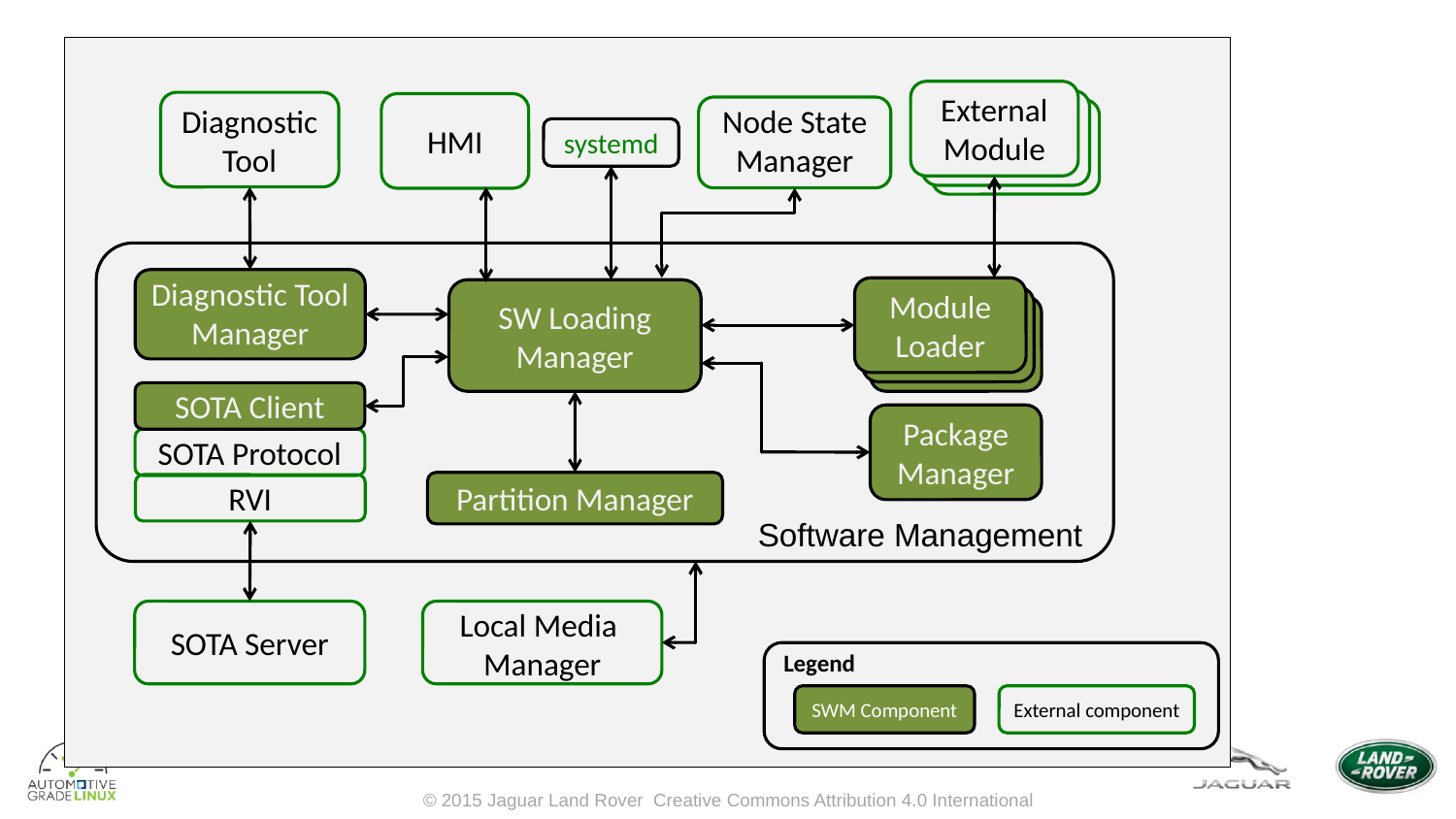

External Module

Diagnostic Tool
HMI
Node State Manager

systemd

Diagnostic Tool
Manager
Module
Loader
SW Loading Manager

SOTA Client
Package Manager
SOTA Protocol
Partition Manager
RVI
Software Management
SOTA Server
Local Media
Manager
Legend
SWM Component
External component